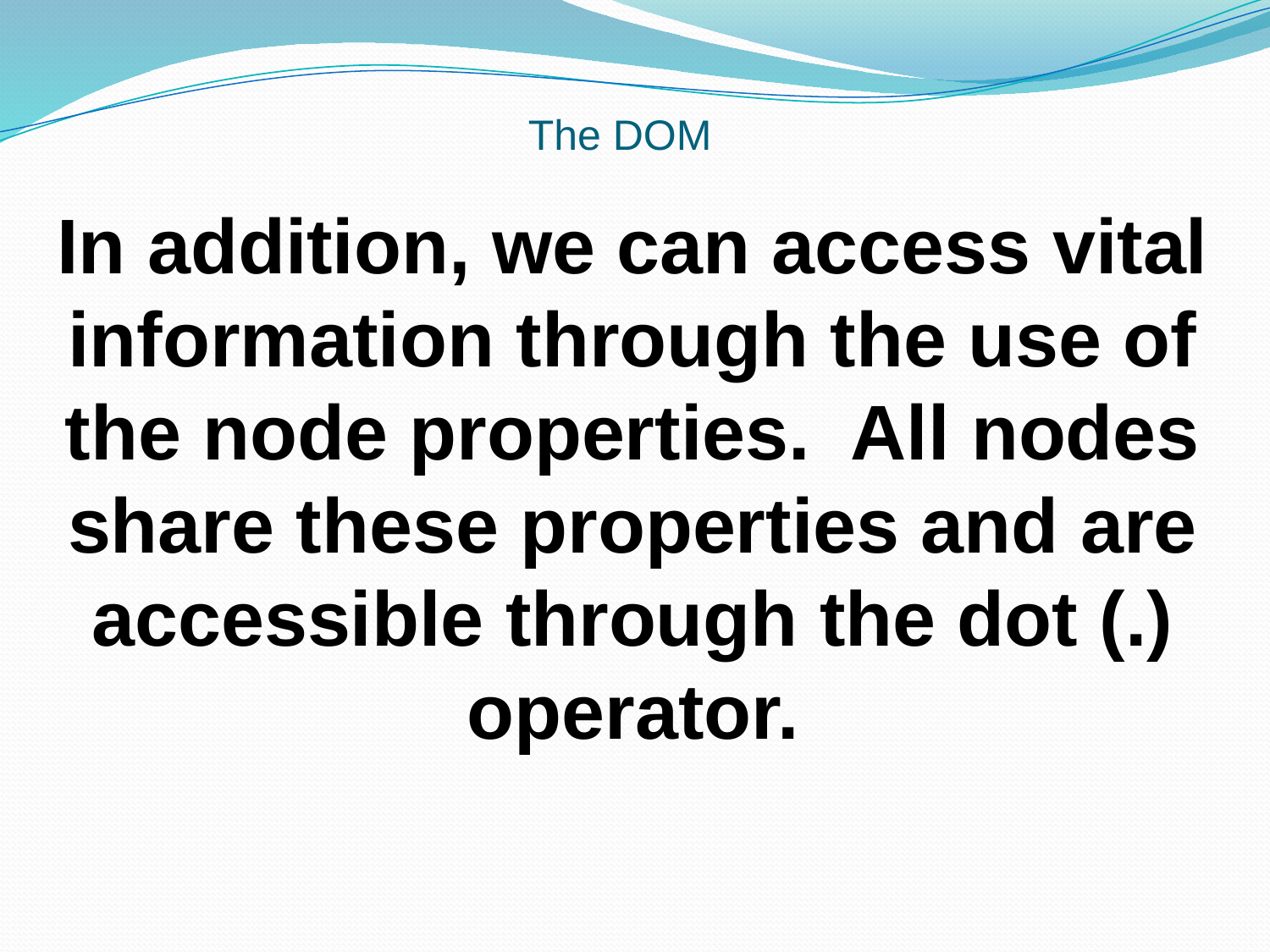

The DOM
In addition, we can access vital information through the use of the node properties.  All nodes share these properties and are accessible through the dot (.) operator.